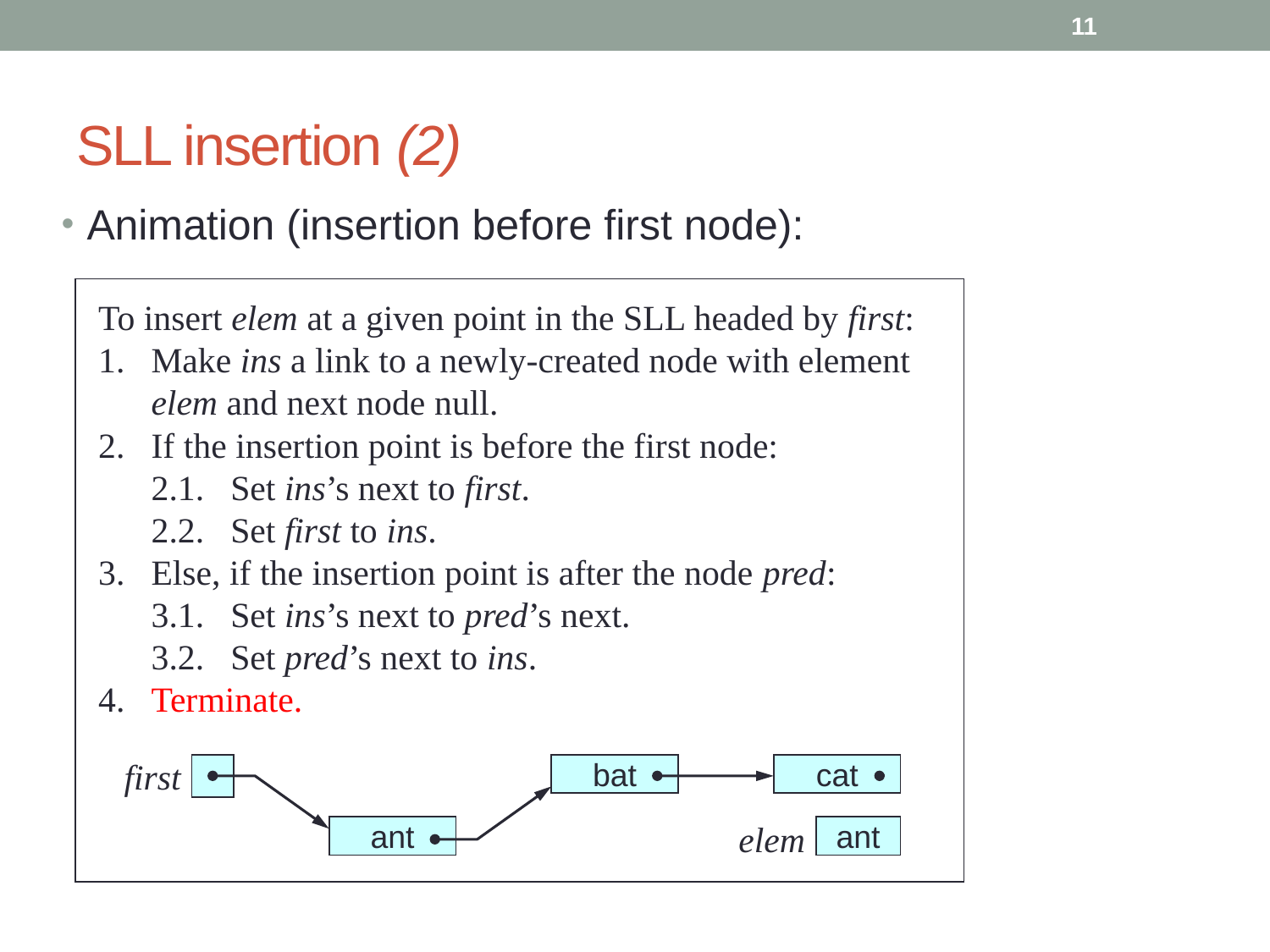

11
# SLL insertion (2)
Animation (insertion before first node):

To insert elem at a given point in the SLL headed by first:
1.	Make ins a link to a newly-created node with element
	elem and successor null.
2.	If the insertion point is before the first node:
	2.1.	Set ins’s successor to first.
	2.2.	Set first to ins.
3.	Else, if the insertion point is after the node pred:
	3.1.	Set ins’s successor to pred’s successor.
	3.2.	Set pred’s successor to ins.
4.	Terminate.
first

bat
cat

elem
ant

To insert elem at a given point in the SLL headed by first:
1.	Make ins a link to a newly-created node with element
	elem and successor null.
2.	If the insertion point is before the first node:
	2.1.	Set ins’s successor to first.
	2.2.	Set first to ins.
3.	Else, if the insertion point is after the node pred:
	3.1.	Set ins’s successor to pred’s successor.
	3.2.	Set pred’s successor to ins.
4.	Terminate.
first

bat
cat

ant
elem
ant
ins

To insert elem at a given point in the SLL headed by first:
1.	Make ins a link to a newly-created node with element
	elem and successor null.
2.	If the insertion point is before the first node:
	2.1.	Set ins’s successor to first.
	2.2.	Set first to ins.
3.	Else, if the insertion point is after the node pred:
	3.1.	Set ins’s successor to pred’s successor.
	3.2.	Set pred’s successor to ins.
4.	Terminate.
first

bat
cat

ant
elem
ant
ins

To insert elem at a given point in the SLL headed by first:
1.	Make ins a link to a newly-created node with element
	elem and successor null.
2.	If the insertion point is before the first node:
	2.1.	Set ins’s successor to first.
	2.2.	Set first to ins.
3.	Else, if the insertion point is after the node pred:
	3.1.	Set ins’s successor to pred’s successor.
	3.2.	Set pred’s successor to ins.
4.	Terminate.
first

bat
cat

ant
elem
ant
ins

To insert elem at a given point in the SLL headed by first:
1.	Make ins a link to a newly-created node with element
	elem and next node null.
2.	If the insertion point is before the first node:
	2.1.	Set ins’s next to first.
	2.2.	Set first to ins.
3.	Else, if the insertion point is after the node pred:
	3.1.	Set ins’s next to pred’s next.
	3.2.	Set pred’s next to ins.
4.	Terminate.
first

bat
cat

ant
elem
ant